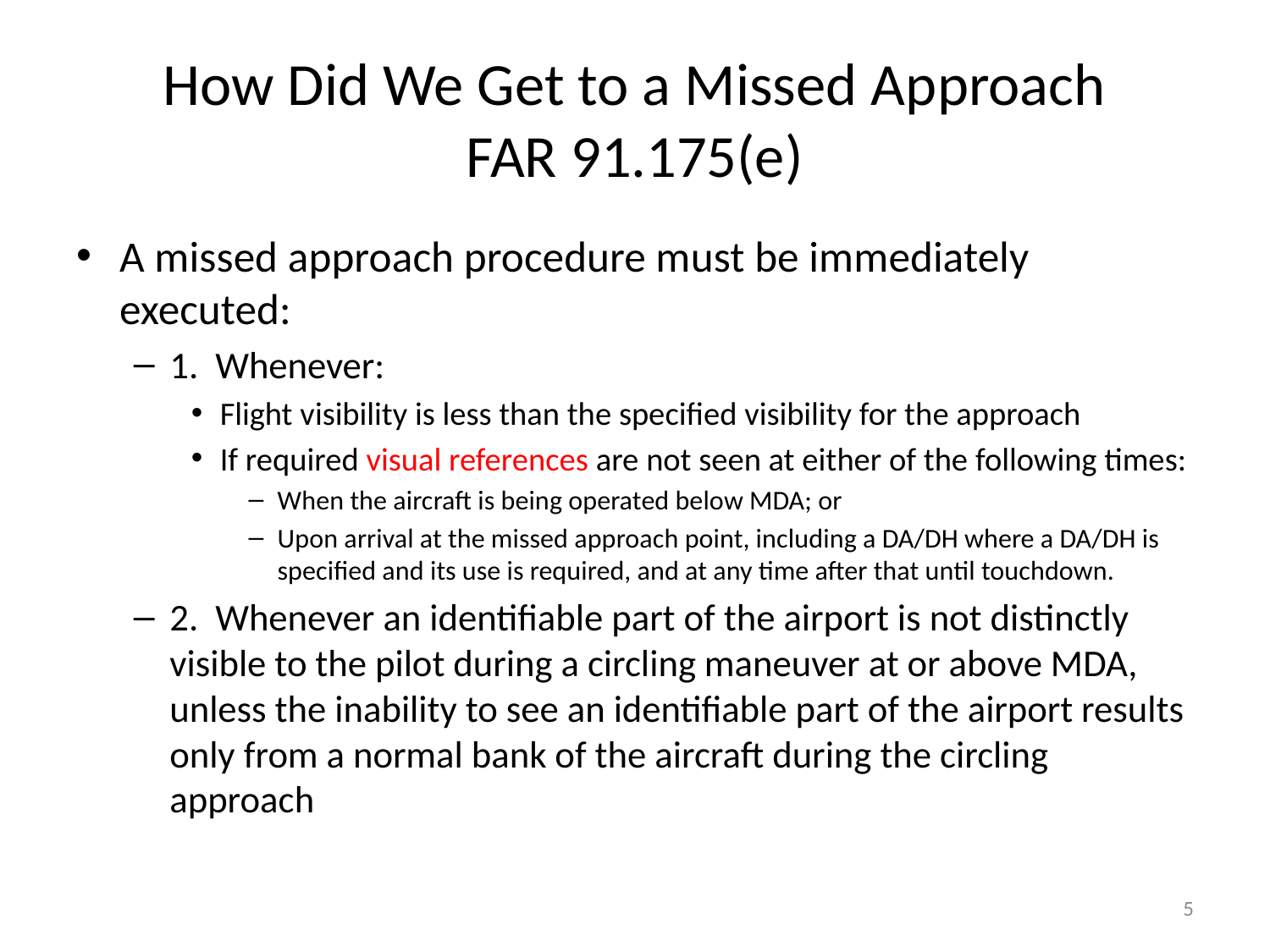

# How Did We Get to a Missed Approach FAR 91.175(e)
A missed approach procedure must be immediately executed:
1.  Whenever:
Flight visibility is less than the specified visibility for the approach
If required visual references are not seen at either of the following times:
When the aircraft is being operated below MDA; or
Upon arrival at the missed approach point, including a DA/DH where a DA/DH is specified and its use is required, and at any time after that until touchdown.
2.  Whenever an identifiable part of the airport is not distinctly visible to the pilot during a circling maneuver at or above MDA, unless the inability to see an identifiable part of the airport results only from a normal bank of the aircraft during the circling approach
5